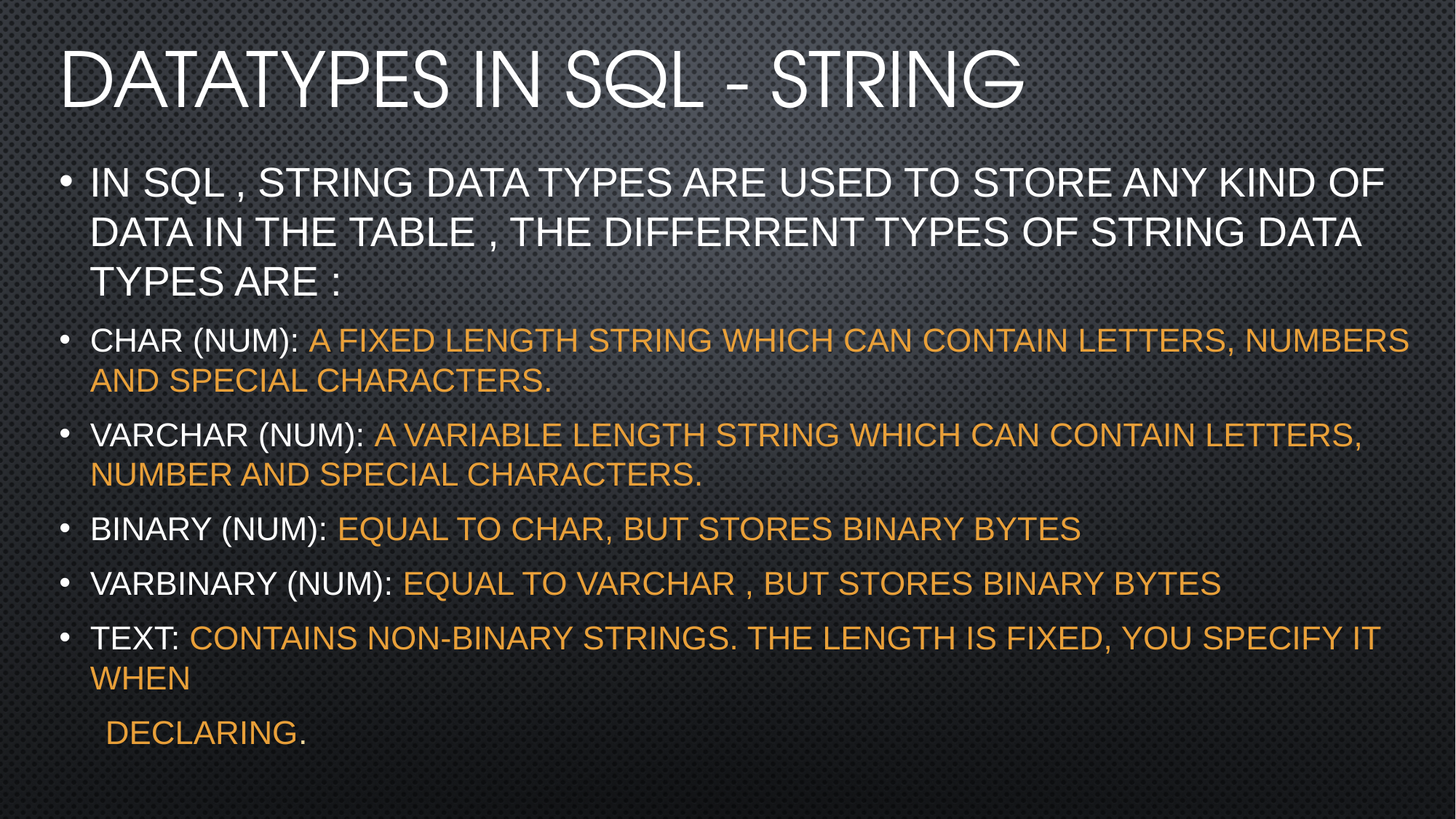

# DatatypeS in SQL - STRING
In sql , string data types are used to store any kind of data in the table , the differrent types of string data types are :
CHAR (num): a fixed length string which can contain letters, numbers and special characters.
VARCHAR (num): A variable length string which can contain letters, number and special characters.
BINARY (num): Equal to char, but stores binary bytes
VARBINARY (num): equal to varchar , but stores binary bytes
TEXT: contains non-binary strings. The length is fixed, you specify it when
     Declaring.